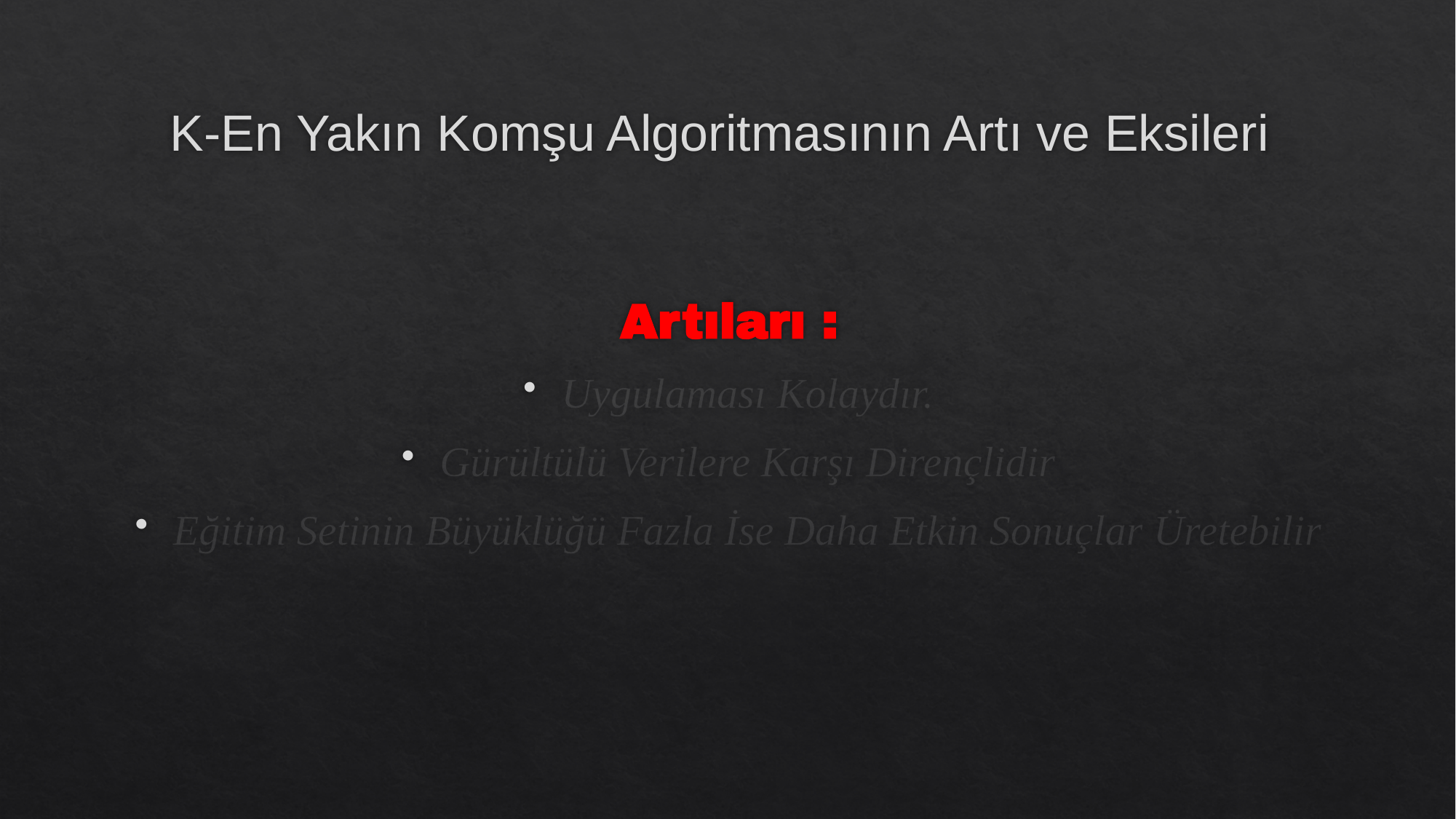

# K-En Yakın Komşu Algoritmasının Artı ve Eksileri

Artıları :
Uygulaması Kolaydır.
Gürültülü Verilere Karşı Dirençlidir
Eğitim Setinin Büyüklüğü Fazla İse Daha Etkin Sonuçlar Üretebilir